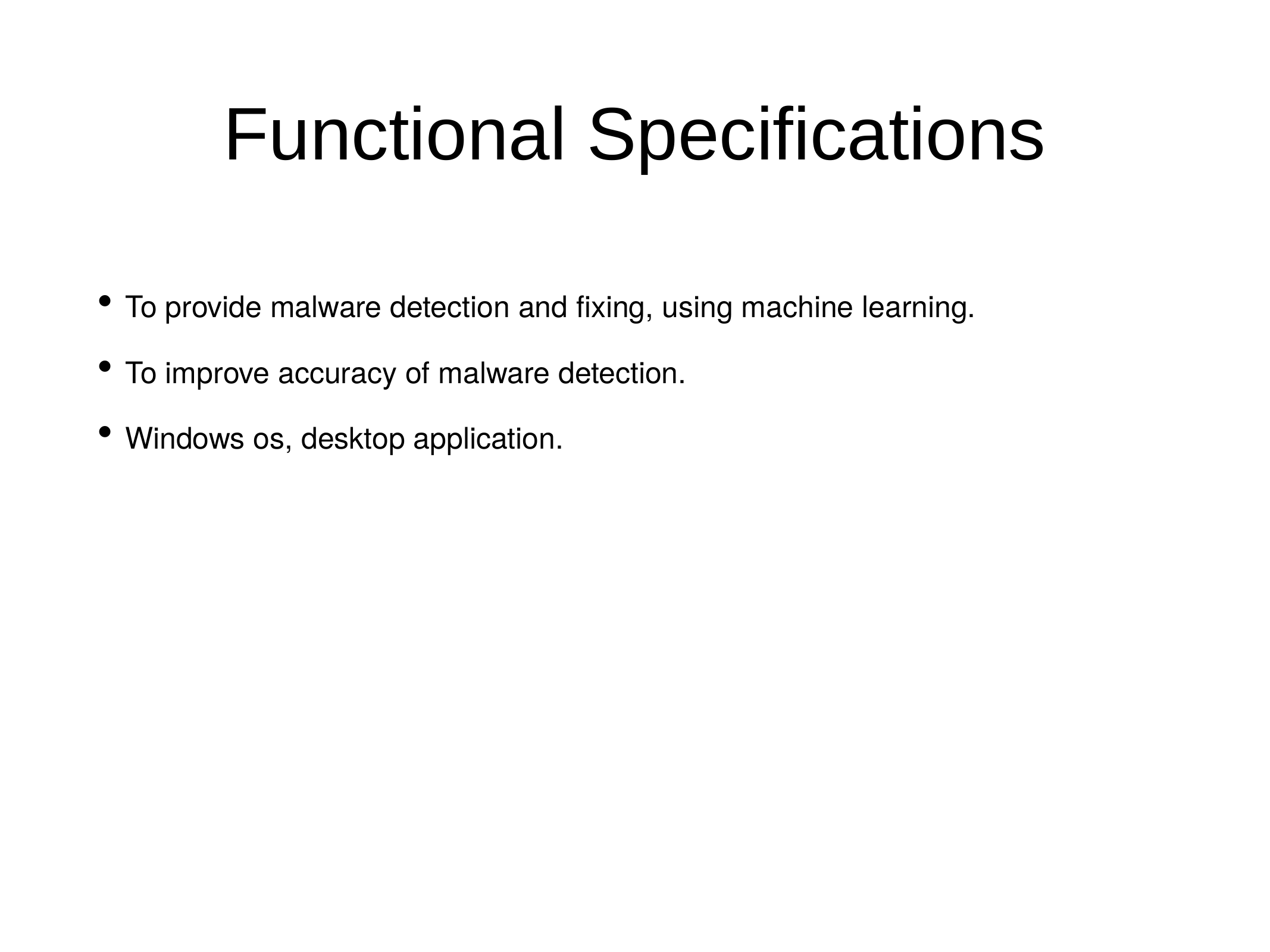

# Functional Specifications
To provide malware detection and fixing, using machine learning.
To improve accuracy of malware detection.
Windows os, desktop application.